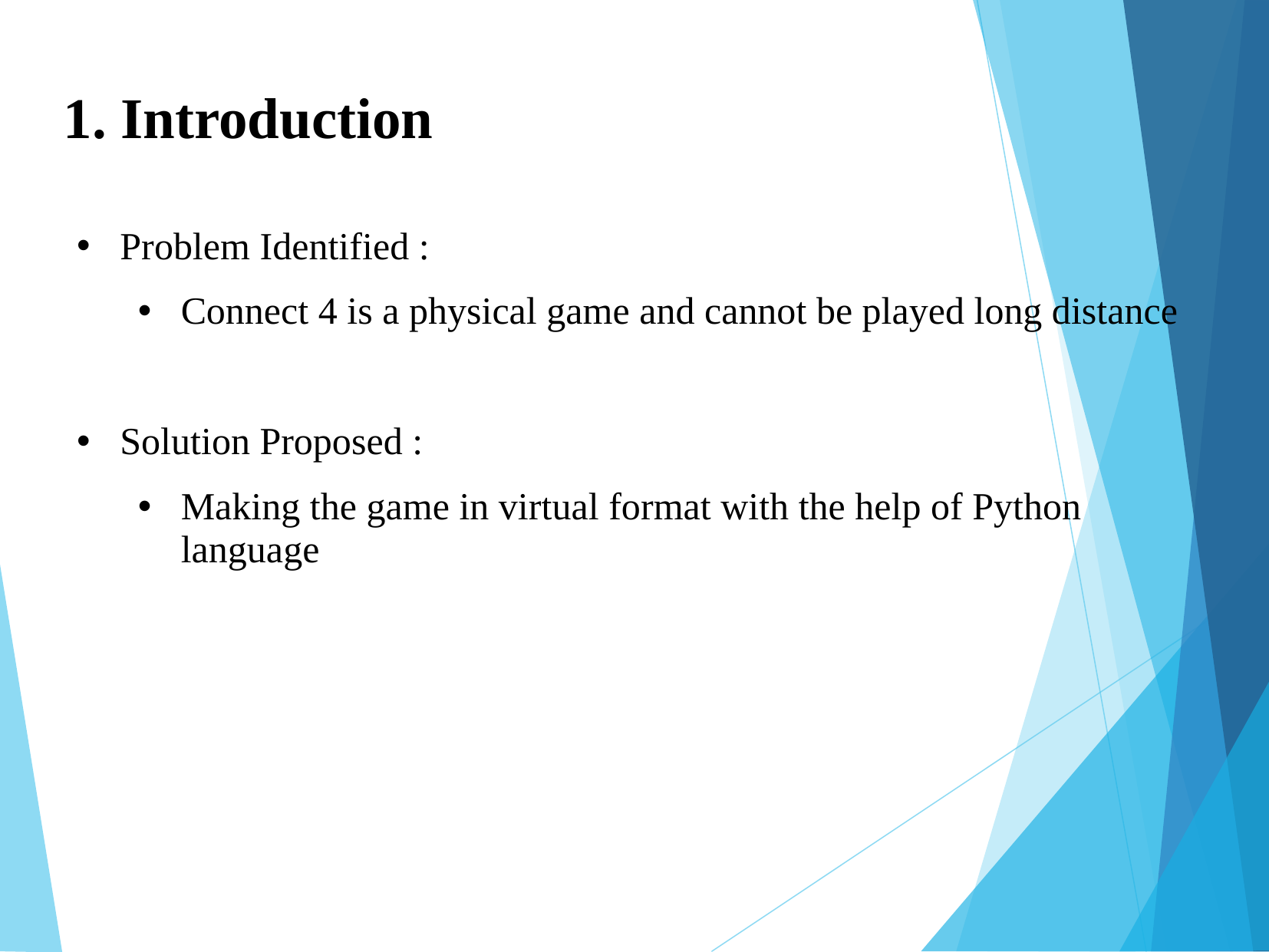

1. Introduction
Problem Identified :
Connect 4 is a physical game and cannot be played long distance

Solution Proposed :
Making the game in virtual format with the help of Python language